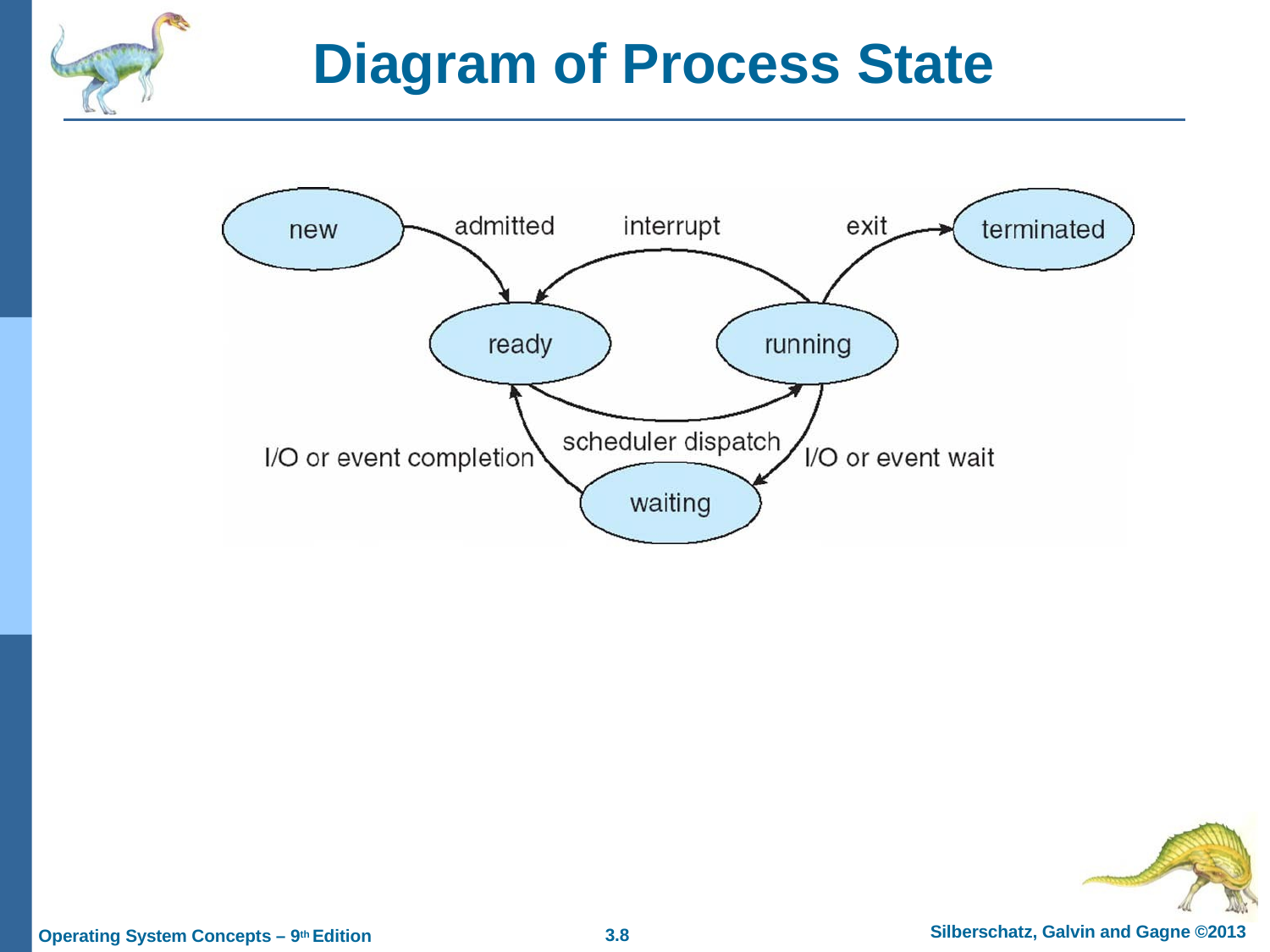

# Diagram of Process State

Silberschatz, Galvin and Gagne ©2013
3.8
Operating System Concepts – 9th Edition